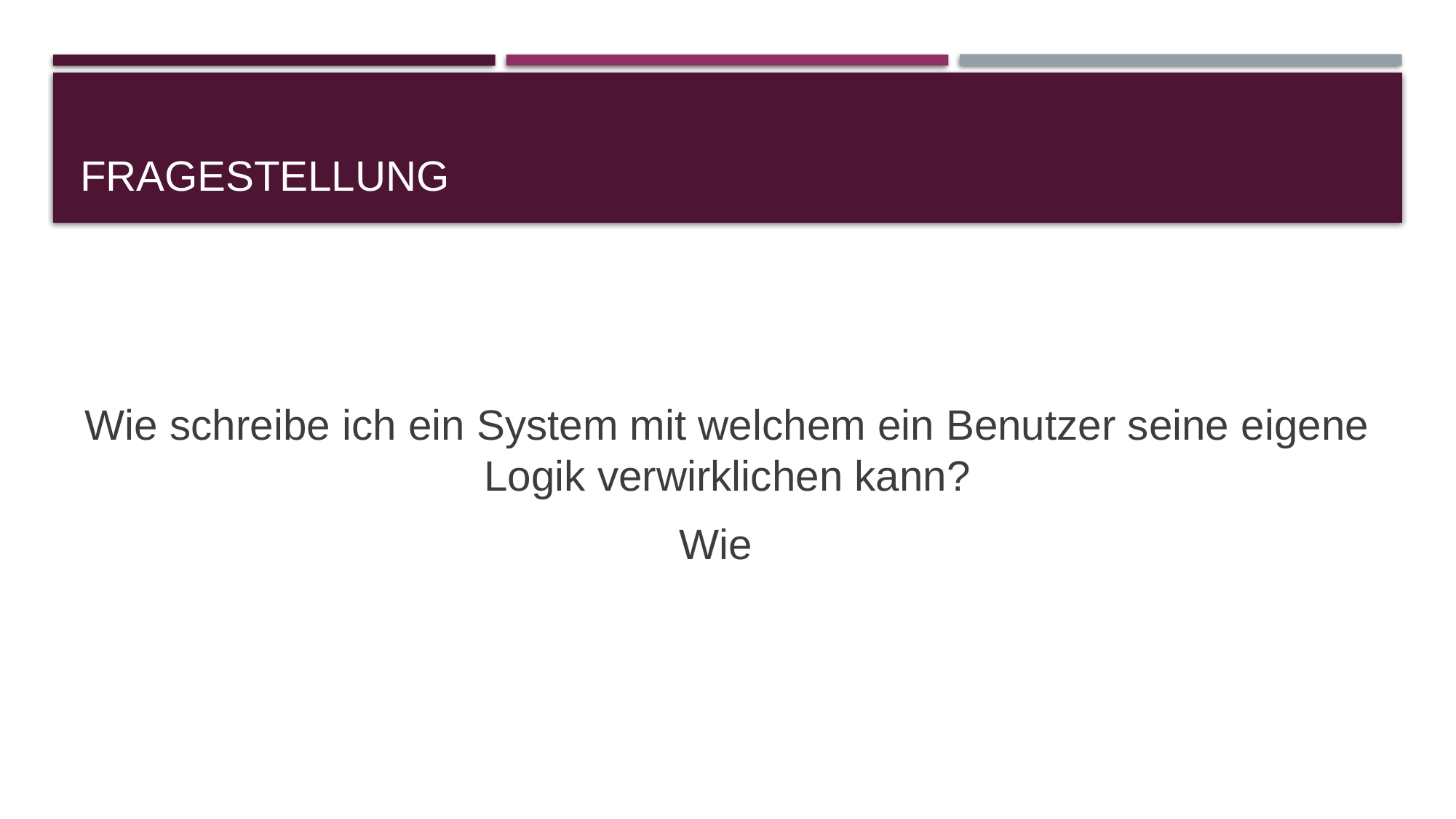

# Fragestellung
Wie schreibe ich ein System mit welchem ein Benutzer seine eigene Logik verwirklichen kann?
Wie